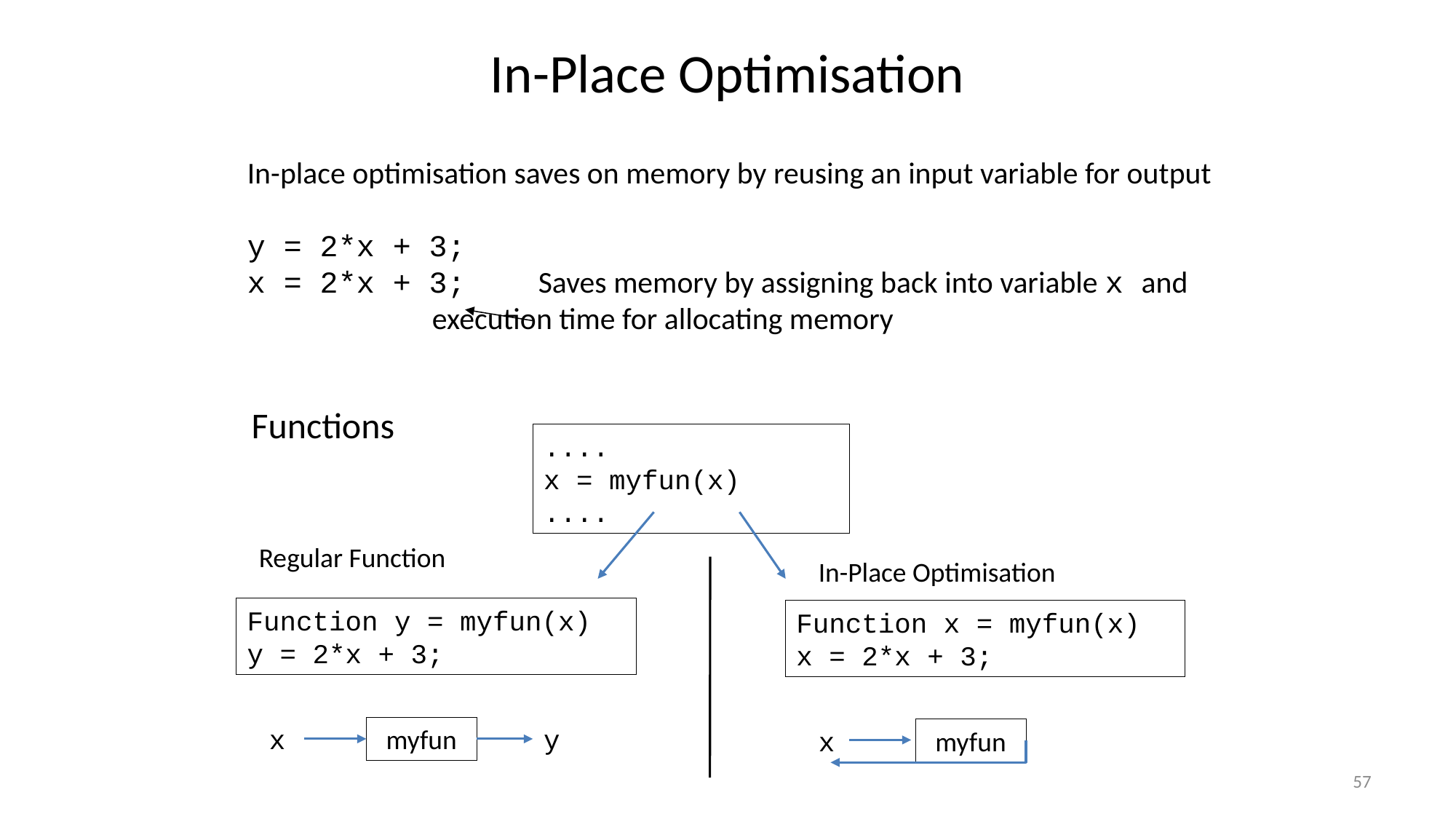

In-Place Optimisation
In-place optimisation saves on memory by reusing an input variable for output

y = 2*x + 3;
x = 2*x + 3;    Saves memory by assigning back into variable x and 		           execution time for allocating memory
Functions
....
x = myfun(x)
....
Regular Function
In-Place Optimisation
Function y = myfun(x)
y = 2*x + 3;
Function x = myfun(x)
x = 2*x + 3;
x
myfun
y
x
myfun
57